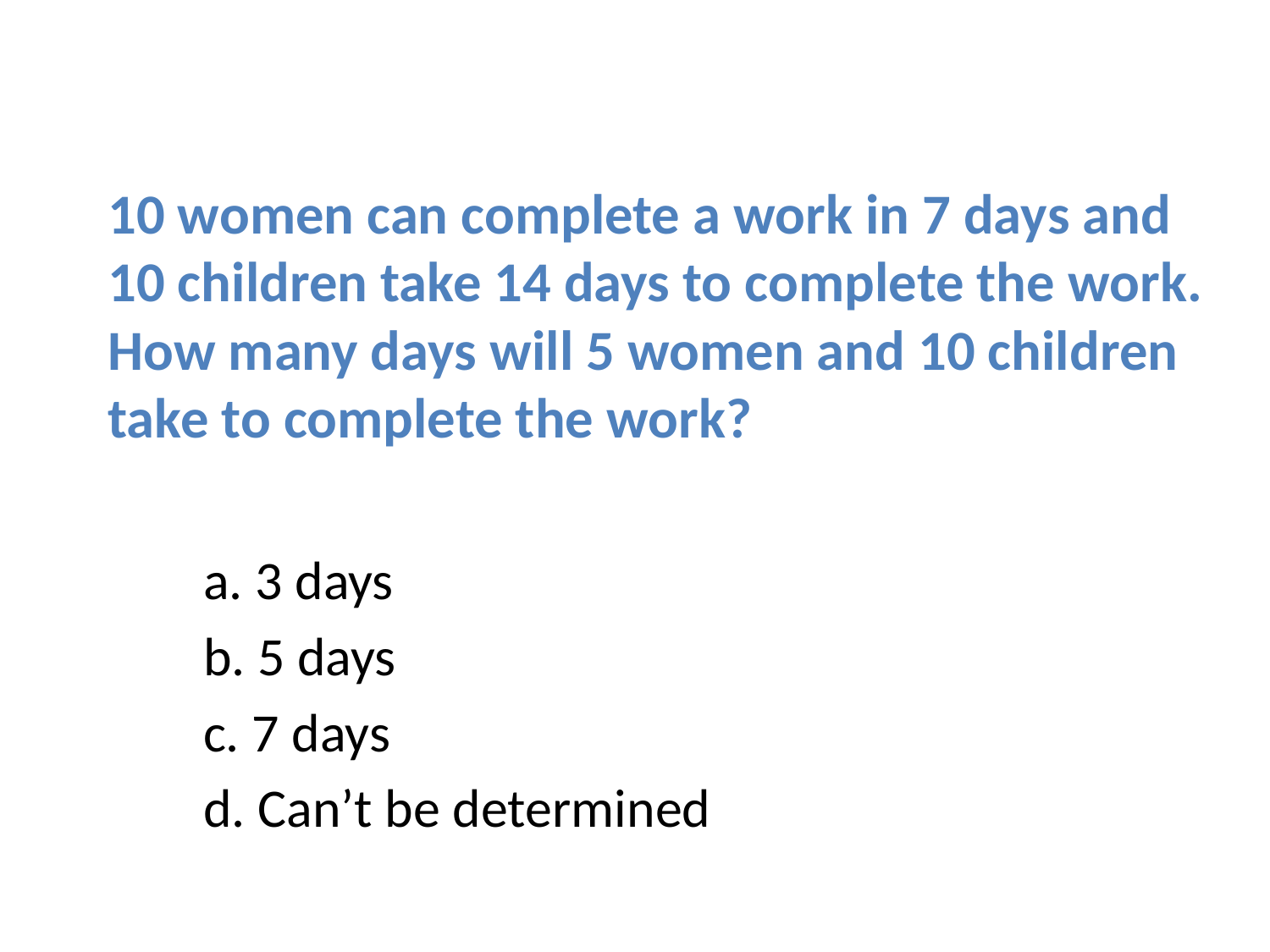

# 10 women can complete a work in 7 days and 10 children take 14 days to complete the work. How many days will 5 women and 10 children take to complete the work?
a. 3 days
b. 5 days
c. 7 days
d. Can’t be determined